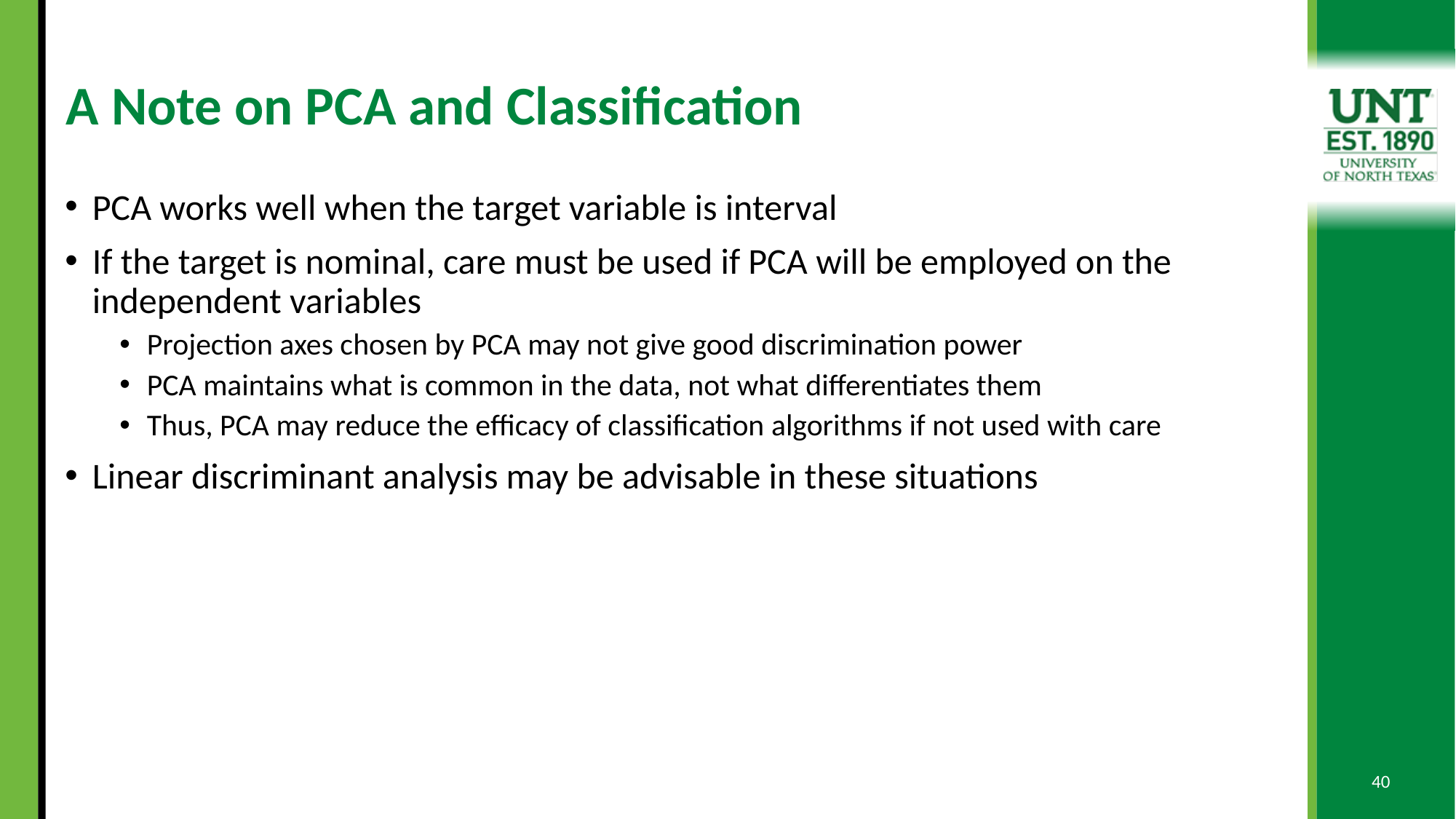

# A Note on PCA and Classification
PCA works well when the target variable is interval
If the target is nominal, care must be used if PCA will be employed on the independent variables
Projection axes chosen by PCA may not give good discrimination power
PCA maintains what is common in the data, not what differentiates them
Thus, PCA may reduce the efficacy of classification algorithms if not used with care
Linear discriminant analysis may be advisable in these situations
40